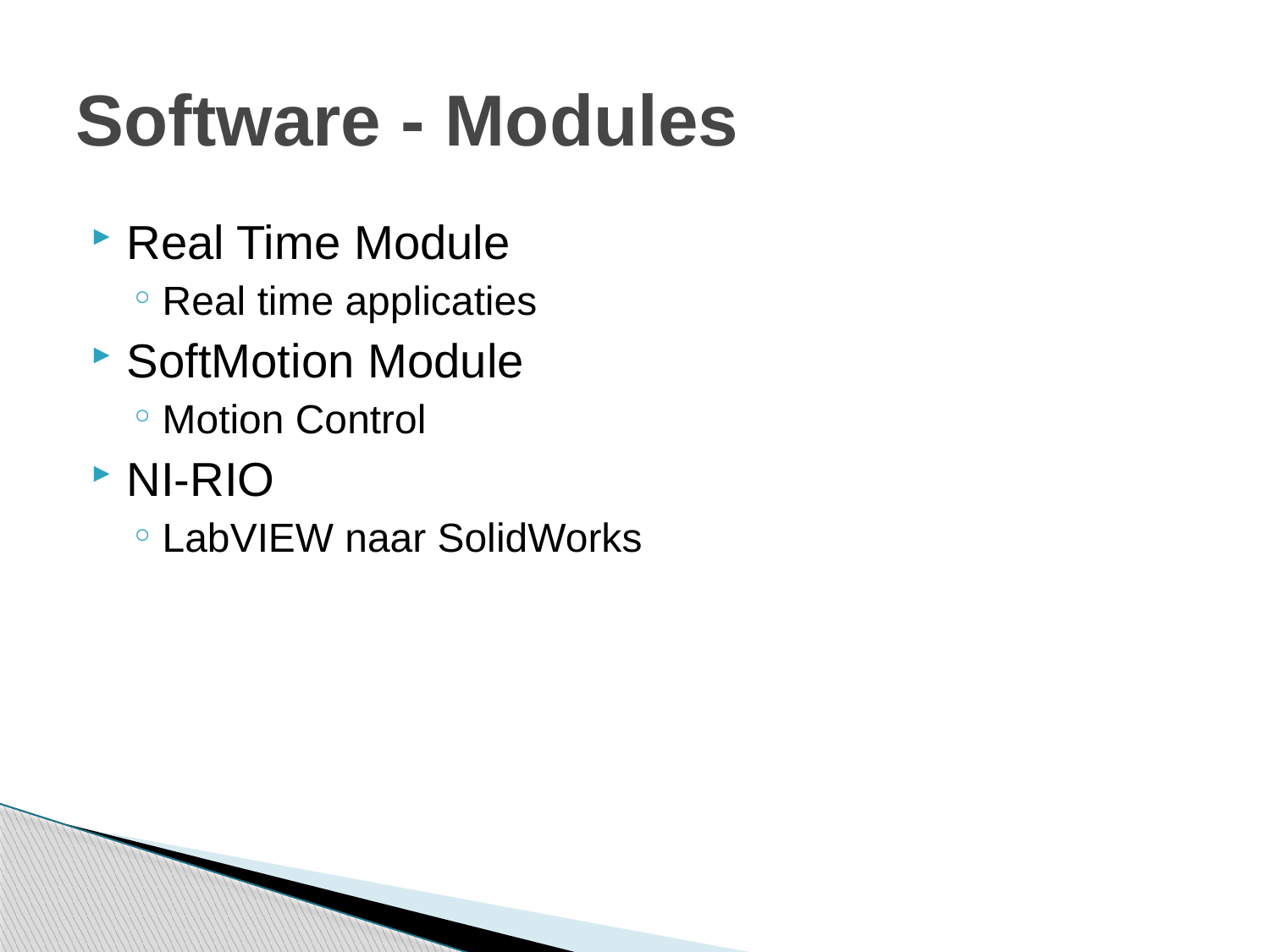

# Software - Modules
Real Time Module
Real time applicaties
SoftMotion Module
Motion Control
NI-RIO
LabVIEW naar SolidWorks